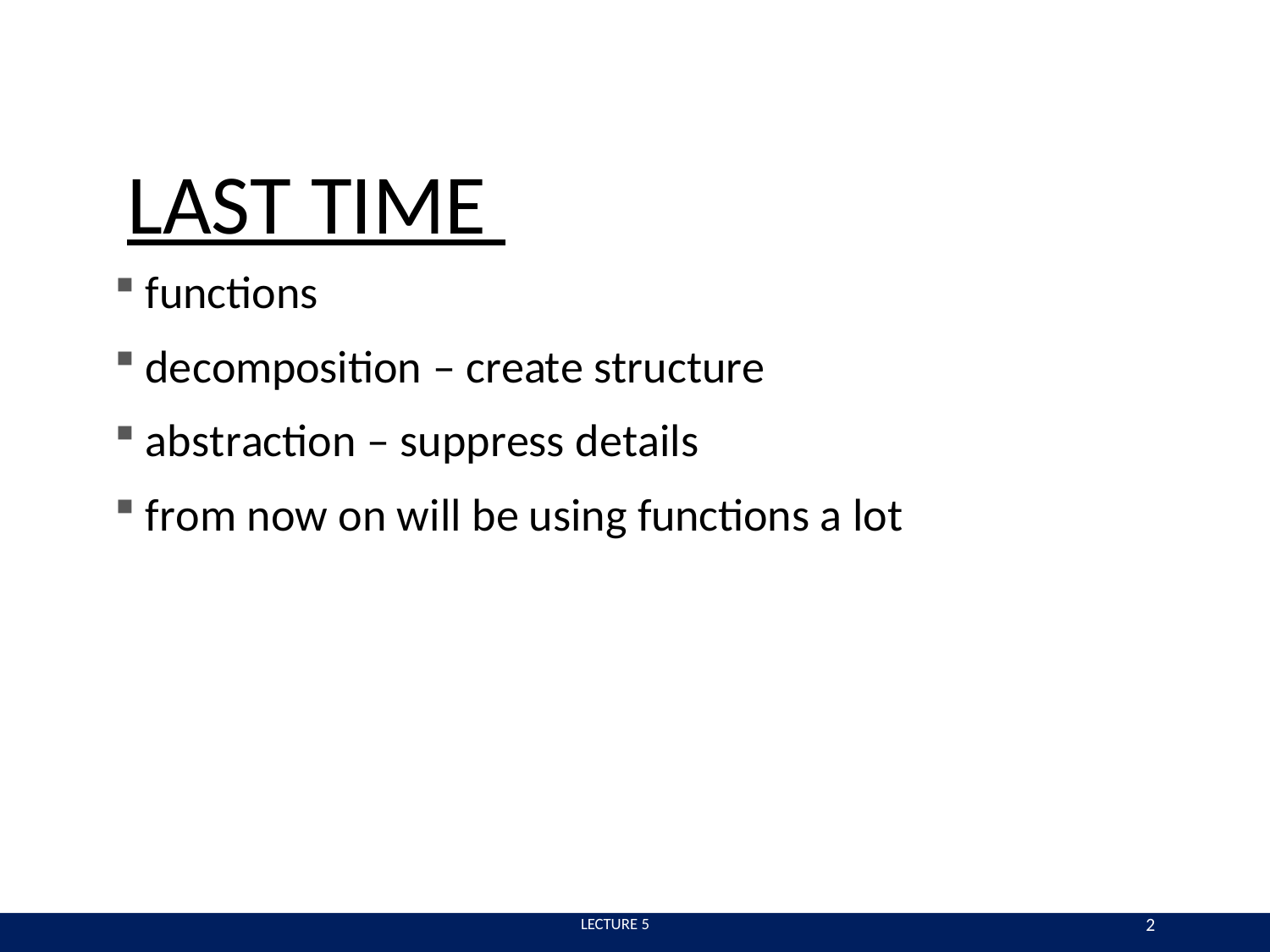

# LAST TIME
functions
decomposition – create structure
abstraction – suppress details
from now on will be using functions a lot
2
 LECTURE 5